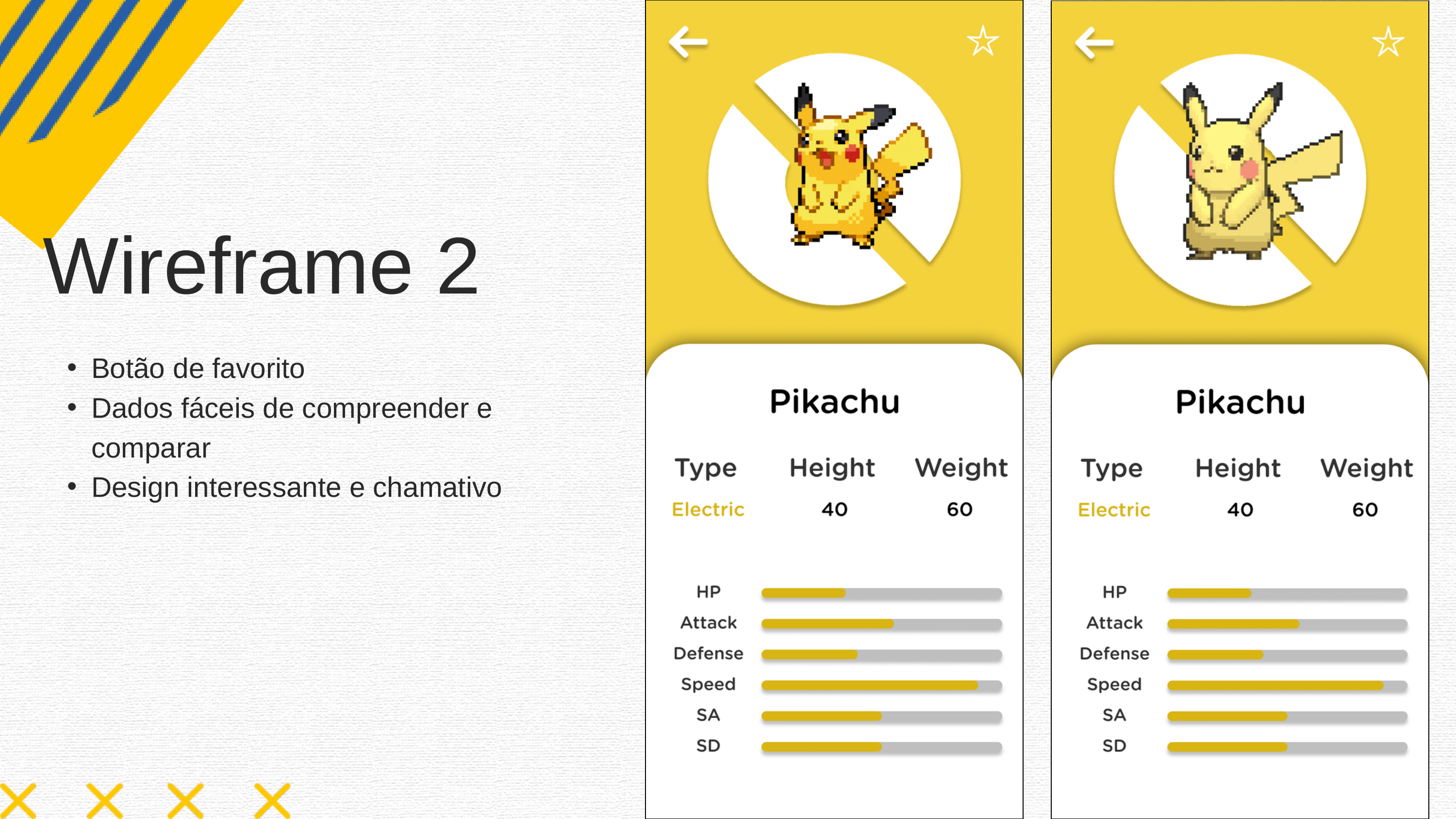

Wireframe 2
Botão de favorito
Dados fáceis de compreender e comparar
Design interessante e chamativo